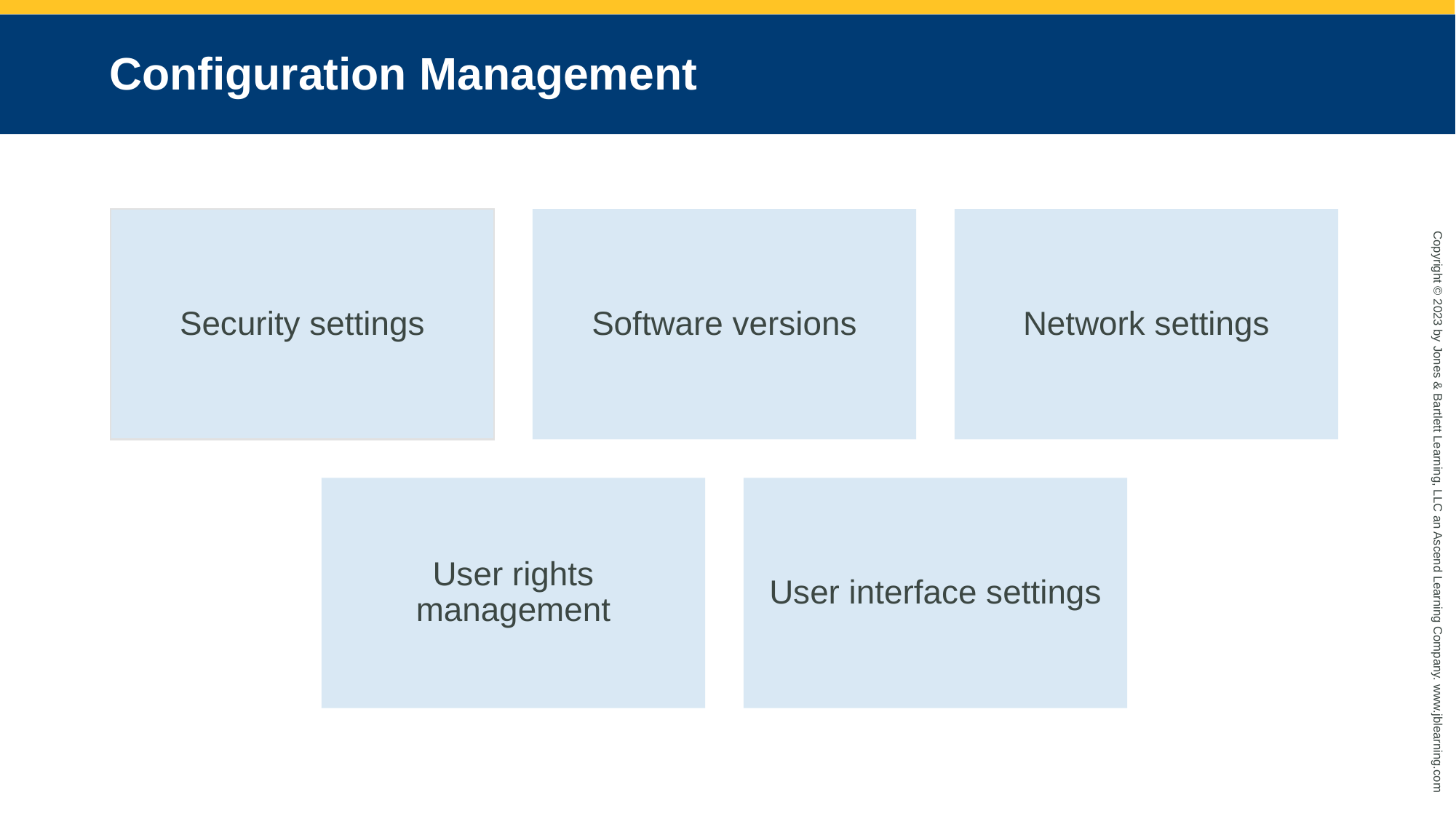

# Configuration Management
Security settings
Software versions
Network settings
User rights management
User interface settings